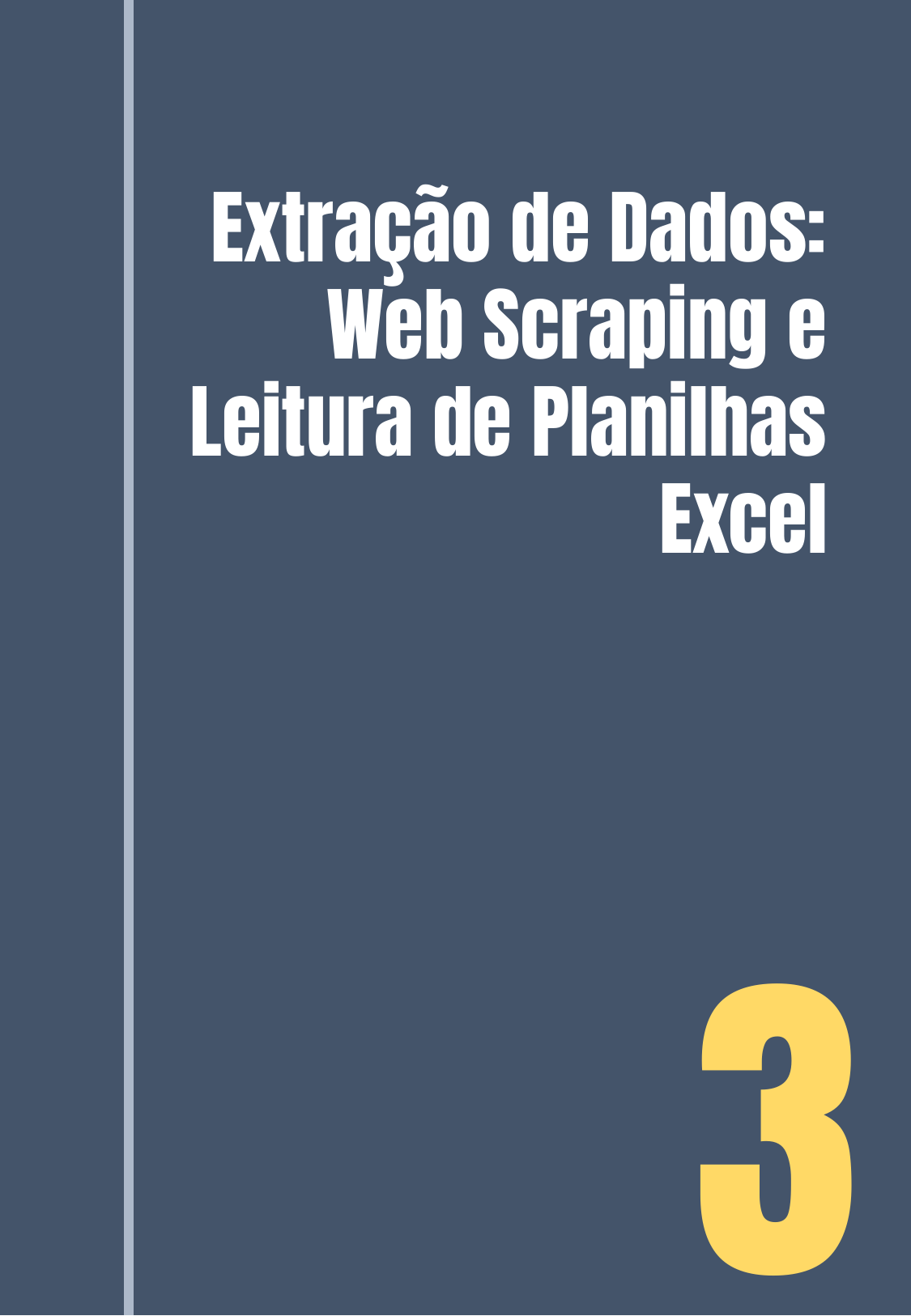

Extração de Dados: Web Scraping e Leitura de Planilhas Excel
3